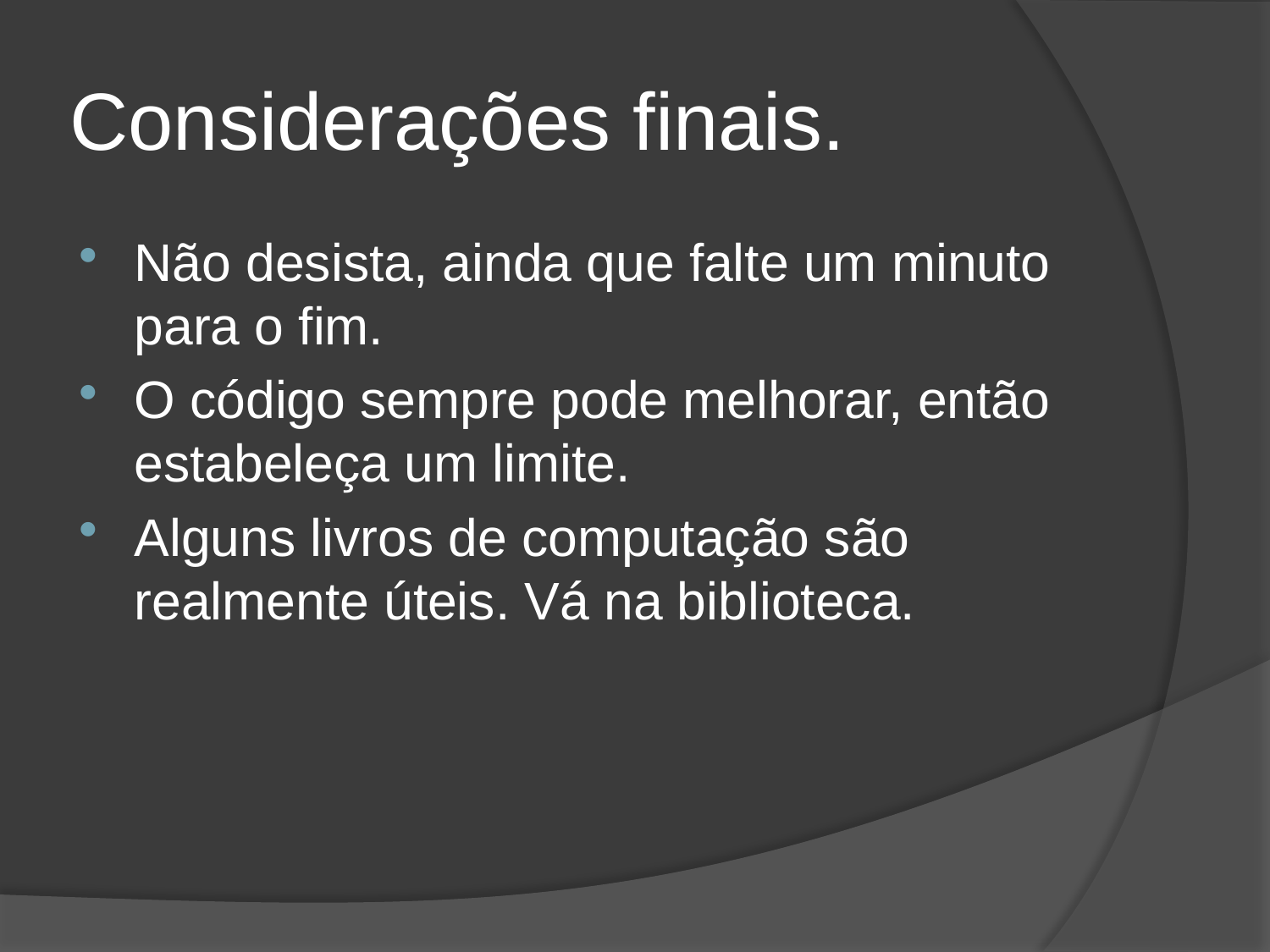

# Considerações finais.
Não desista, ainda que falte um minuto para o fim.
O código sempre pode melhorar, então estabeleça um limite.
Alguns livros de computação são realmente úteis. Vá na biblioteca.